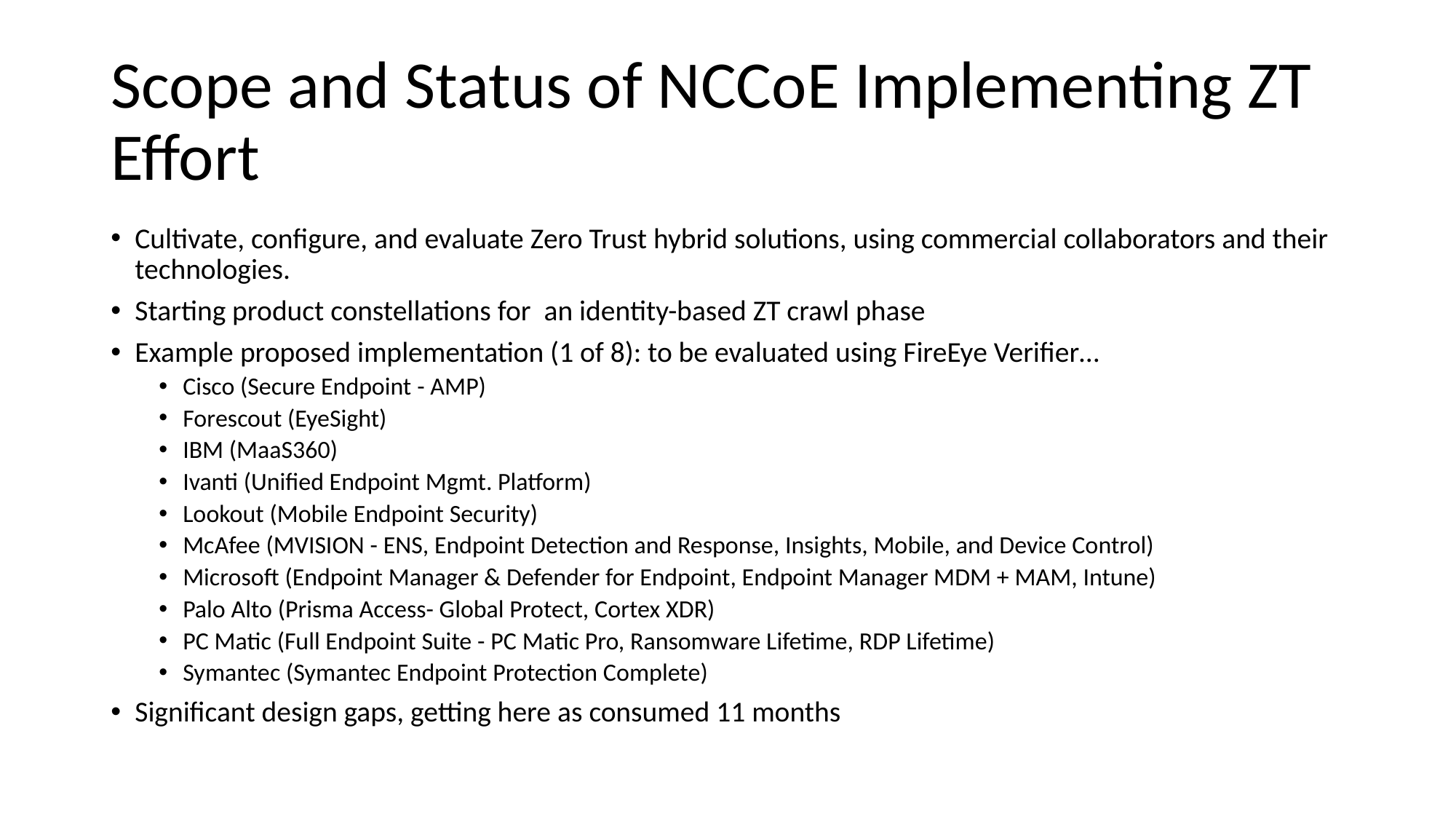

# Scope and Status of NCCoE Implementing ZT Effort
Cultivate, configure, and evaluate Zero Trust hybrid solutions, using commercial collaborators and their technologies.
Starting product constellations for  an identity-based ZT crawl phase
Example proposed implementation (1 of 8): to be evaluated using FireEye Verifier…
Cisco (Secure Endpoint - AMP)
Forescout (EyeSight)
IBM (MaaS360)
Ivanti (Unified Endpoint Mgmt. Platform)
Lookout (Mobile Endpoint Security)
McAfee (MVISION - ENS, Endpoint Detection and Response, Insights, Mobile, and Device Control)
Microsoft (Endpoint Manager & Defender for Endpoint, Endpoint Manager MDM + MAM, Intune)
Palo Alto (Prisma Access- Global Protect, Cortex XDR)
PC Matic (Full Endpoint Suite - PC Matic Pro, Ransomware Lifetime, RDP Lifetime)
Symantec (Symantec Endpoint Protection Complete)
Significant design gaps, getting here as consumed 11 months